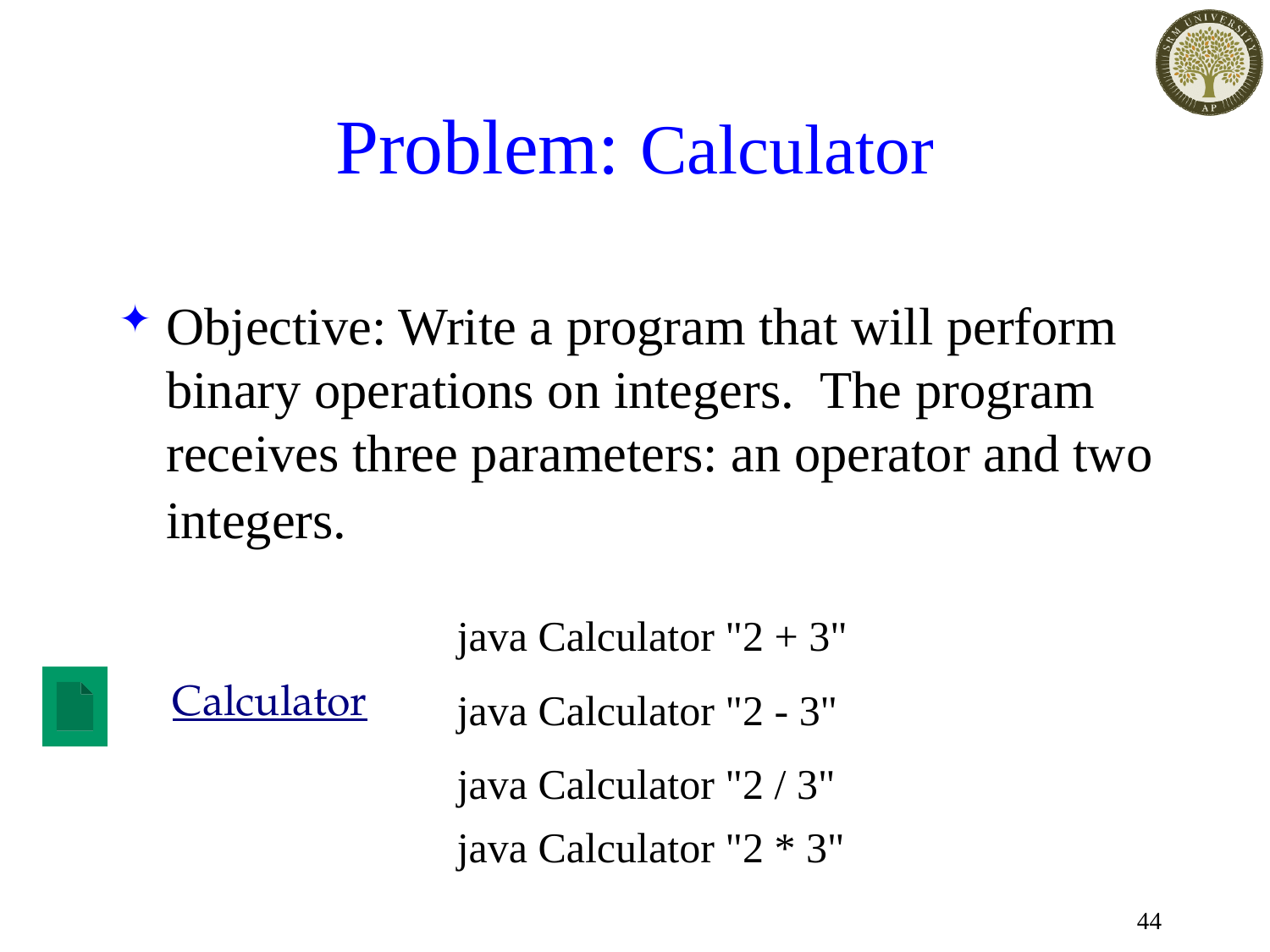

# Problem: Calculator
Objective: Write a program that will perform binary operations on integers.  The program receives three parameters: an operator and two integers.
java Calculator "2 + 3"

Calculator
java Calculator "2 - 3"
 java Calculator "2 / 3"
 java Calculator "2 * 3"
44